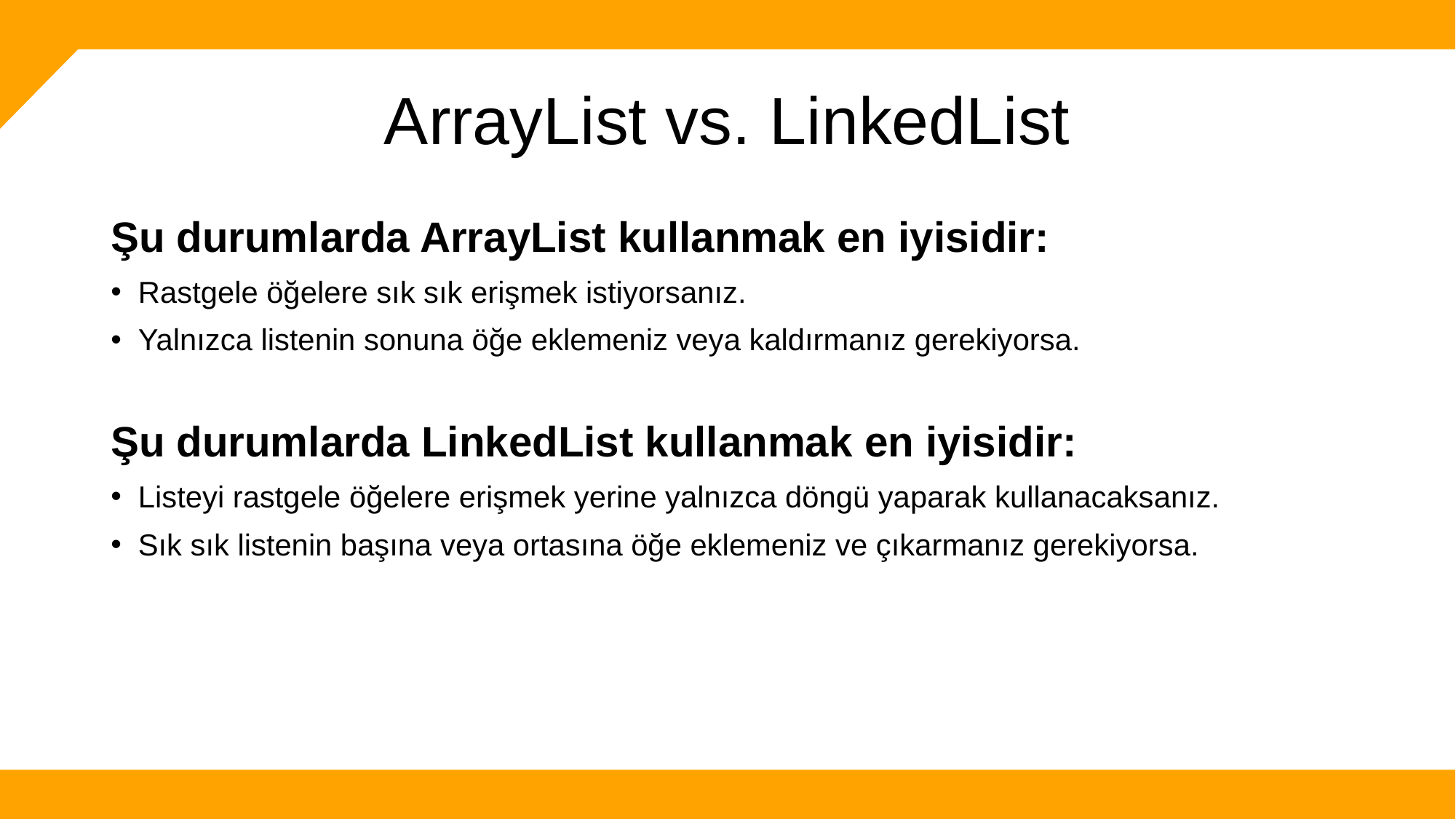

# ArrayList vs. LinkedList
Şu durumlarda ArrayList kullanmak en iyisidir:
Rastgele öğelere sık sık erişmek istiyorsanız.
Yalnızca listenin sonuna öğe eklemeniz veya kaldırmanız gerekiyorsa.

Şu durumlarda LinkedList kullanmak en iyisidir:
Listeyi rastgele öğelere erişmek yerine yalnızca döngü yaparak kullanacaksanız.
Sık sık listenin başına veya ortasına öğe eklemeniz ve çıkarmanız gerekiyorsa.